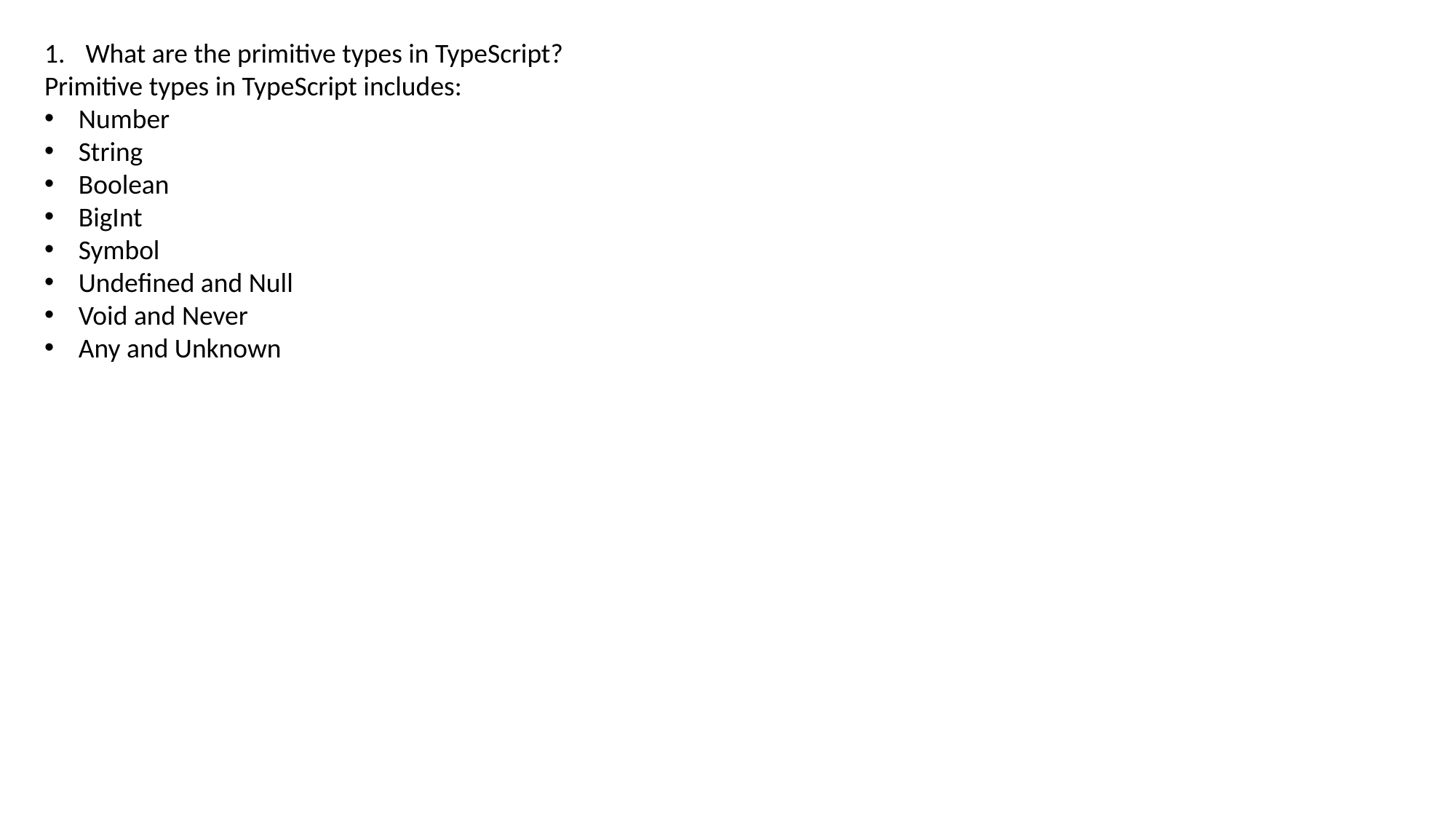

What are the primitive types in TypeScript?
Primitive types in TypeScript includes:
Number
String
Boolean
BigInt
Symbol
Undefined and Null
Void and Never
Any and Unknown